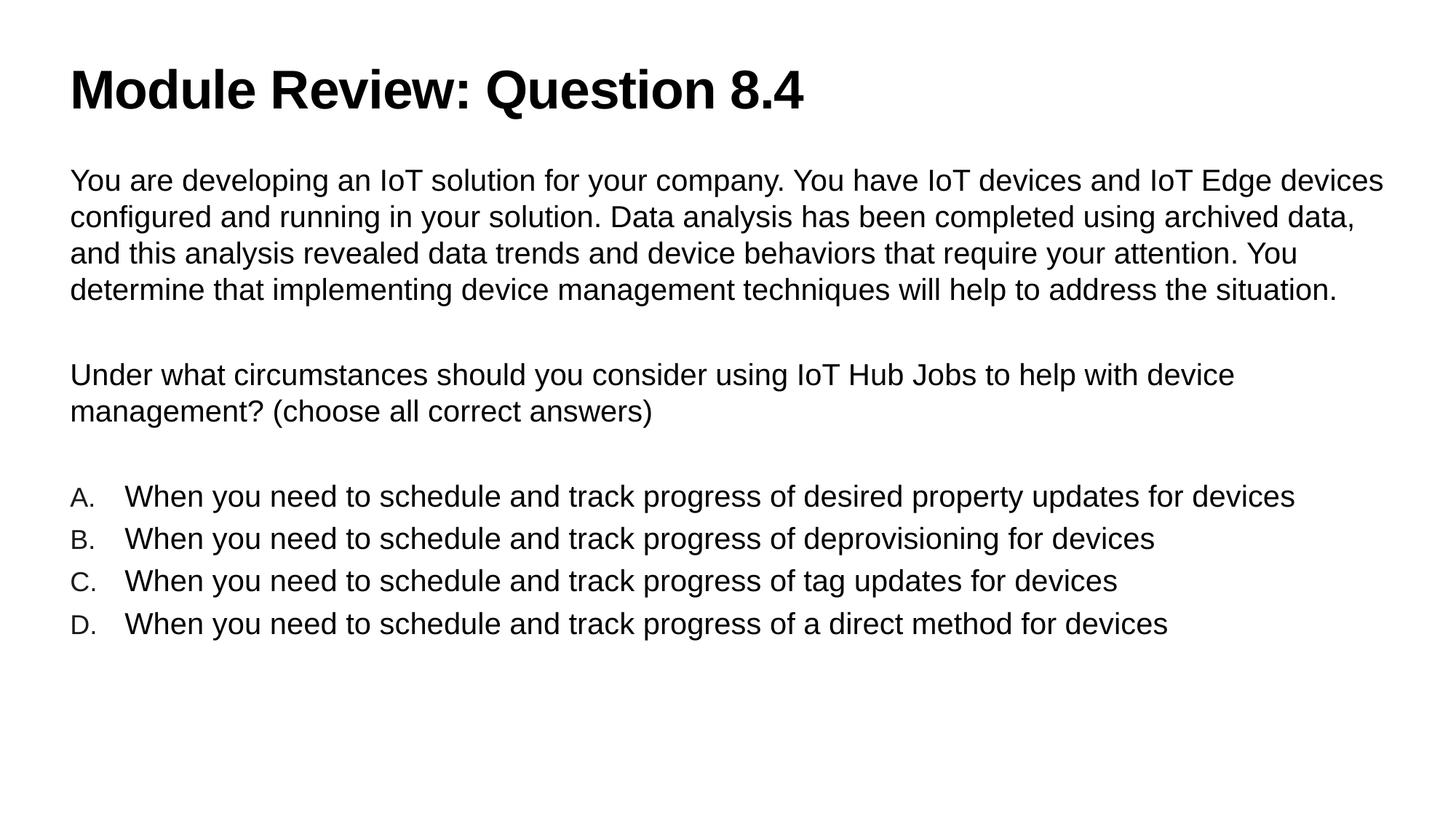

# Module Review: Question 8.4
You are developing an IoT solution for your company. You have IoT devices and IoT Edge devices configured and running in your solution. Data analysis has been completed using archived data, and this analysis revealed data trends and device behaviors that require your attention. You determine that implementing device management techniques will help to address the situation.

Under what circumstances should you consider using IoT Hub Jobs to help with device management? (choose all correct answers)

When you need to schedule and track progress of desired property updates for devices
When you need to schedule and track progress of deprovisioning for devices
When you need to schedule and track progress of tag updates for devices
When you need to schedule and track progress of a direct method for devices